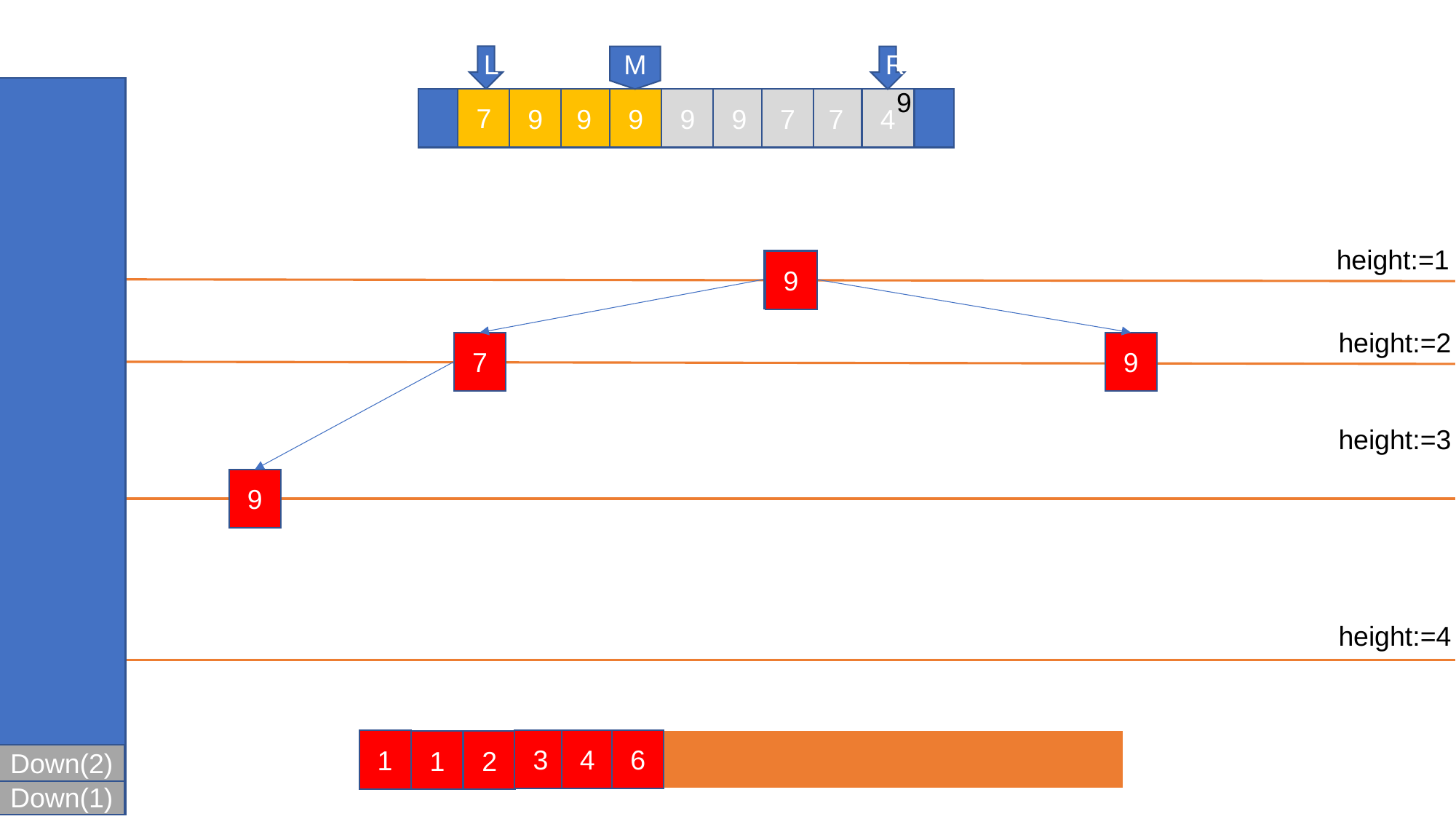

L
M
R

9
1
7
9
9

6

7
9
9
9
9
7
7
4

height:=1
6
9
height:=2
7
9
height:=3
9
height:=4
3
4
6

1
1
2
Down(2)
Down(1)